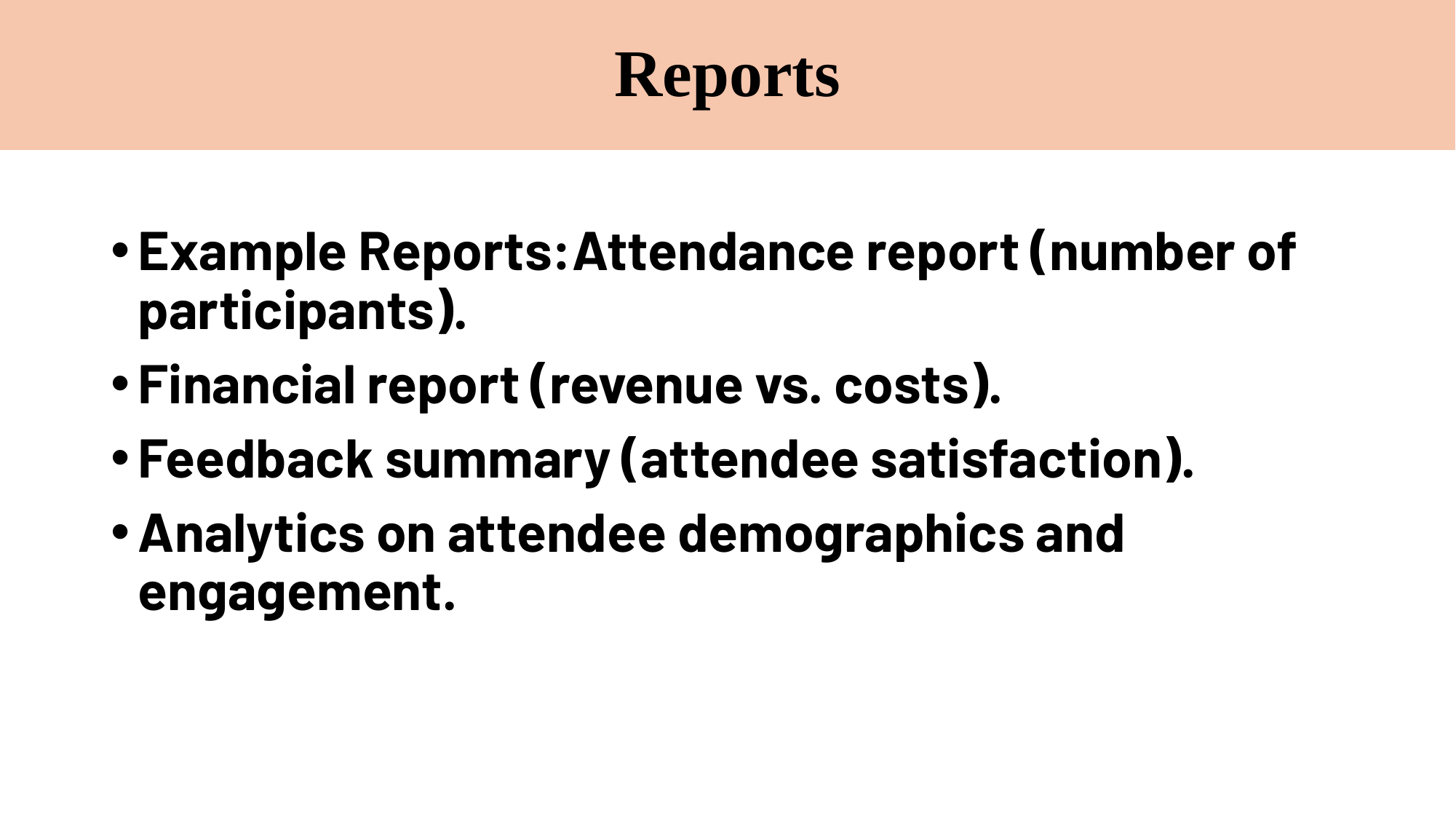

# Reports
Example Reports:Attendance report (number of participants).
Financial report (revenue vs. costs).
Feedback summary (attendee satisfaction).
Analytics on attendee demographics and engagement.